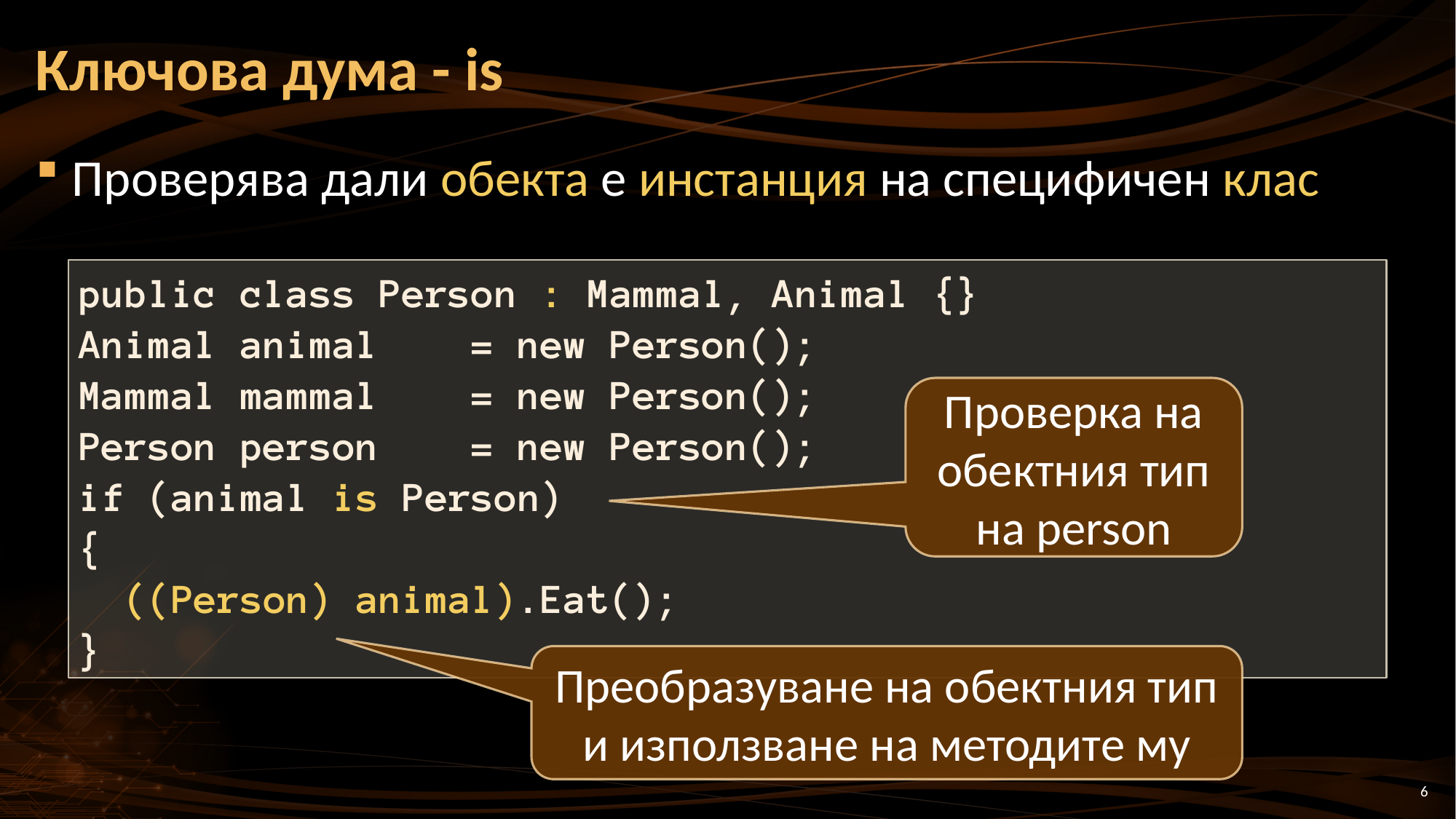

# Ключова дума - is
Проверява дали обекта е инстанция на специфичен клас

public class Person : Mammal, Animal {}
Animal animal    = new Person();
Mammal mammal    = new Person();
Person person    = new Person();
if (animal is Person)
{
  ((Person) animal).Eat();
}
Проверка на обектния тип на person
Преобразуване на обектния тип и използване на методите му
6